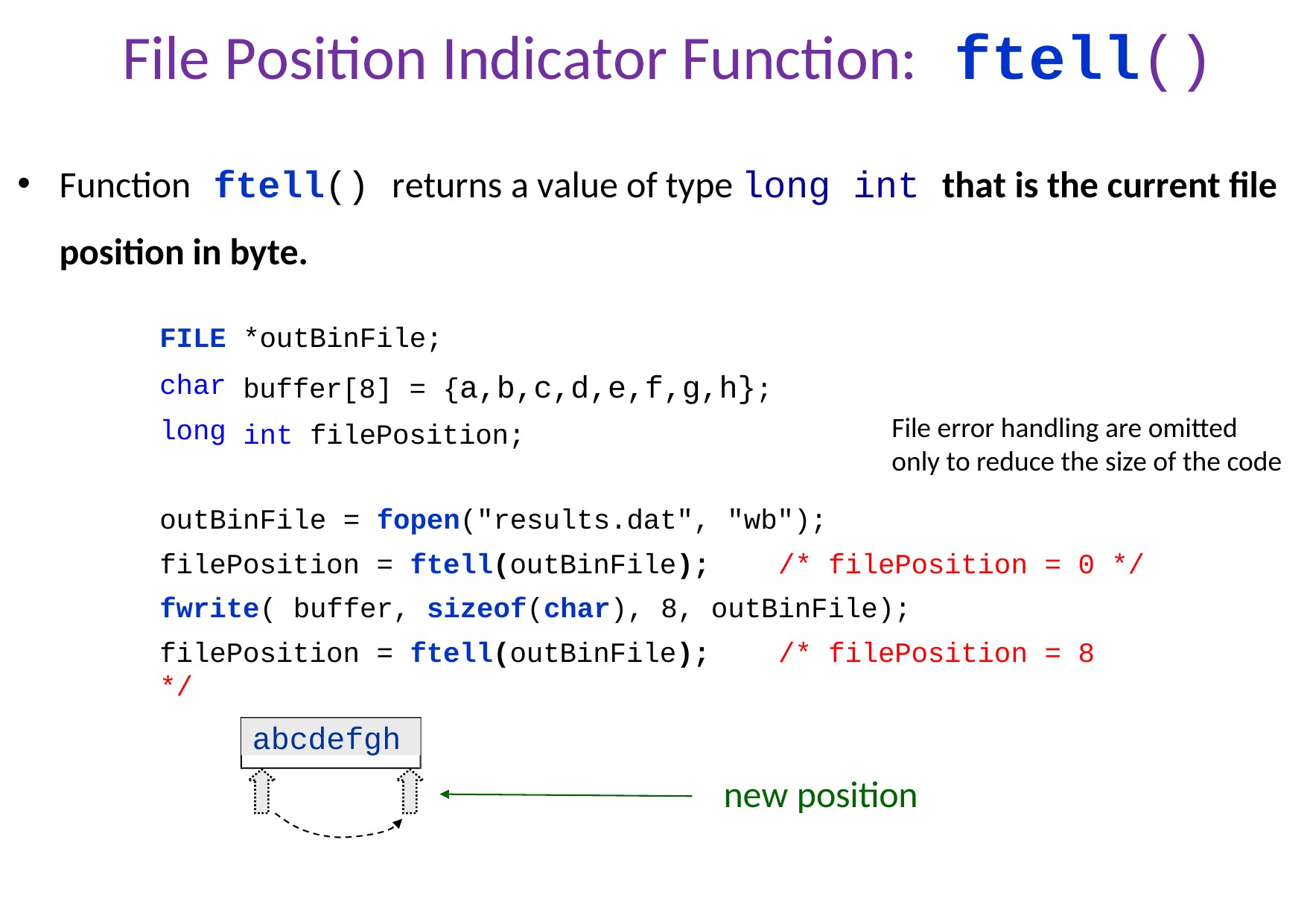

# File Position Indicator Function: ftell()
Function ftell() returns a value of type long int that is the current file position in byte.

FILE
char long
*outBinFile;
buffer[8] = {a,b,c,d,e,f,g,h}; int filePosition;
File error handling are omitted
only to reduce the size of the code
outBinFile = fopen("results.dat", "wb");
filePosition = ftell(outBinFile);	/* filePosition = 0 */ fwrite( buffer, sizeof(char), 8, outBinFile);
filePosition = ftell(outBinFile);	/* filePosition = 8 */
results.dat

abcdefgh

new position